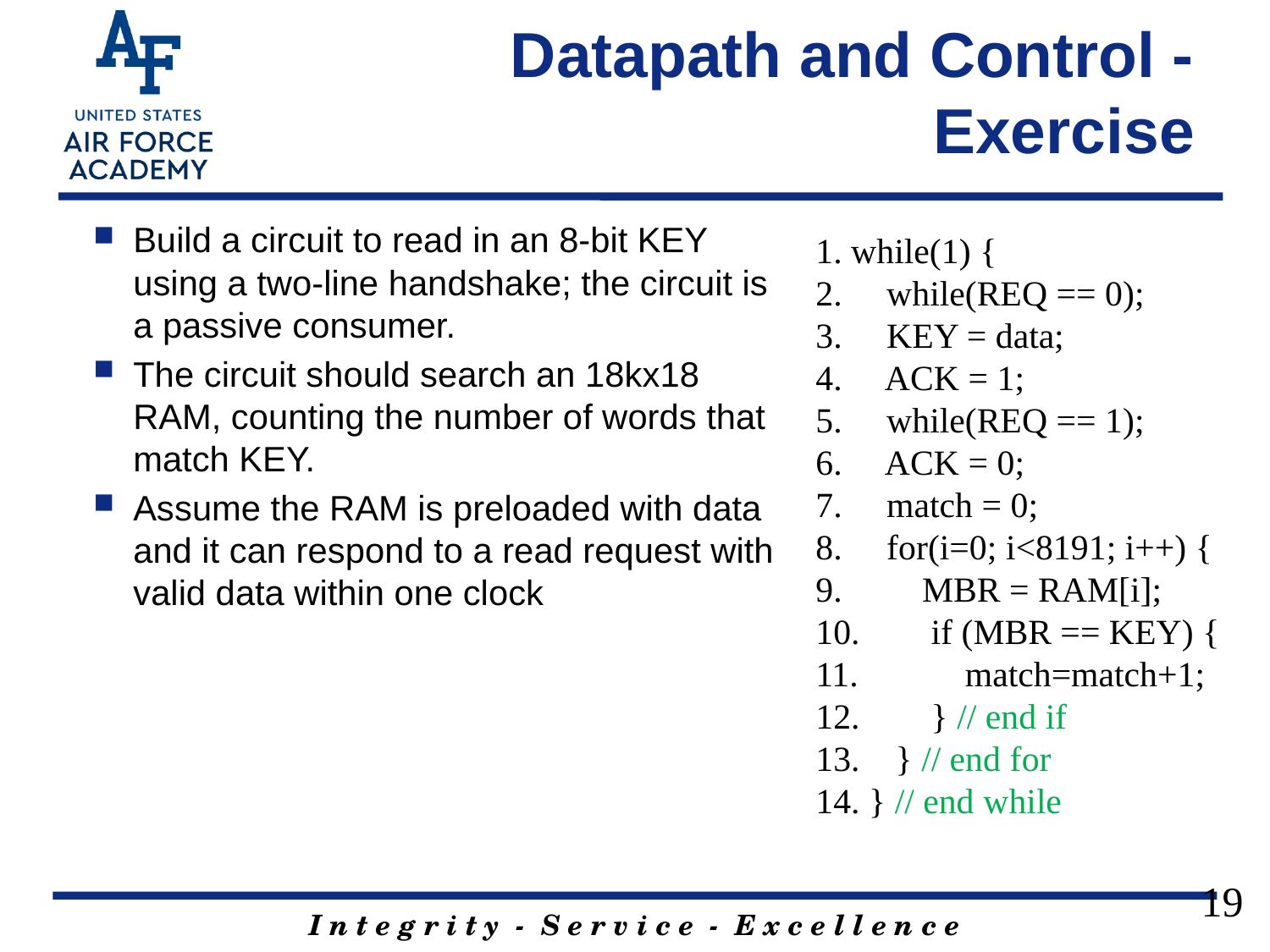

# Datapath and Control - Exercise
Build a circuit to read in an 8-bit KEY using a two-line handshake; the circuit is a passive consumer.
The circuit should search an 18kx18 RAM, counting the number of words that match KEY.
Assume the RAM is preloaded with data and it can respond to a read request with valid data within one clock

1. while(1) {
2.     while(REQ == 0);
3.     KEY = data;
4.     ACK = 1;
5.     while(REQ == 1);
6.     ACK = 0;
7.     match = 0;
8.     for(i=0; i<8191; i++) {
9.         MBR = RAM[i];
10.        if (MBR == KEY) {
11.            match=match+1;
12.        } // end if
13.    } // end for
14. } // end while
19